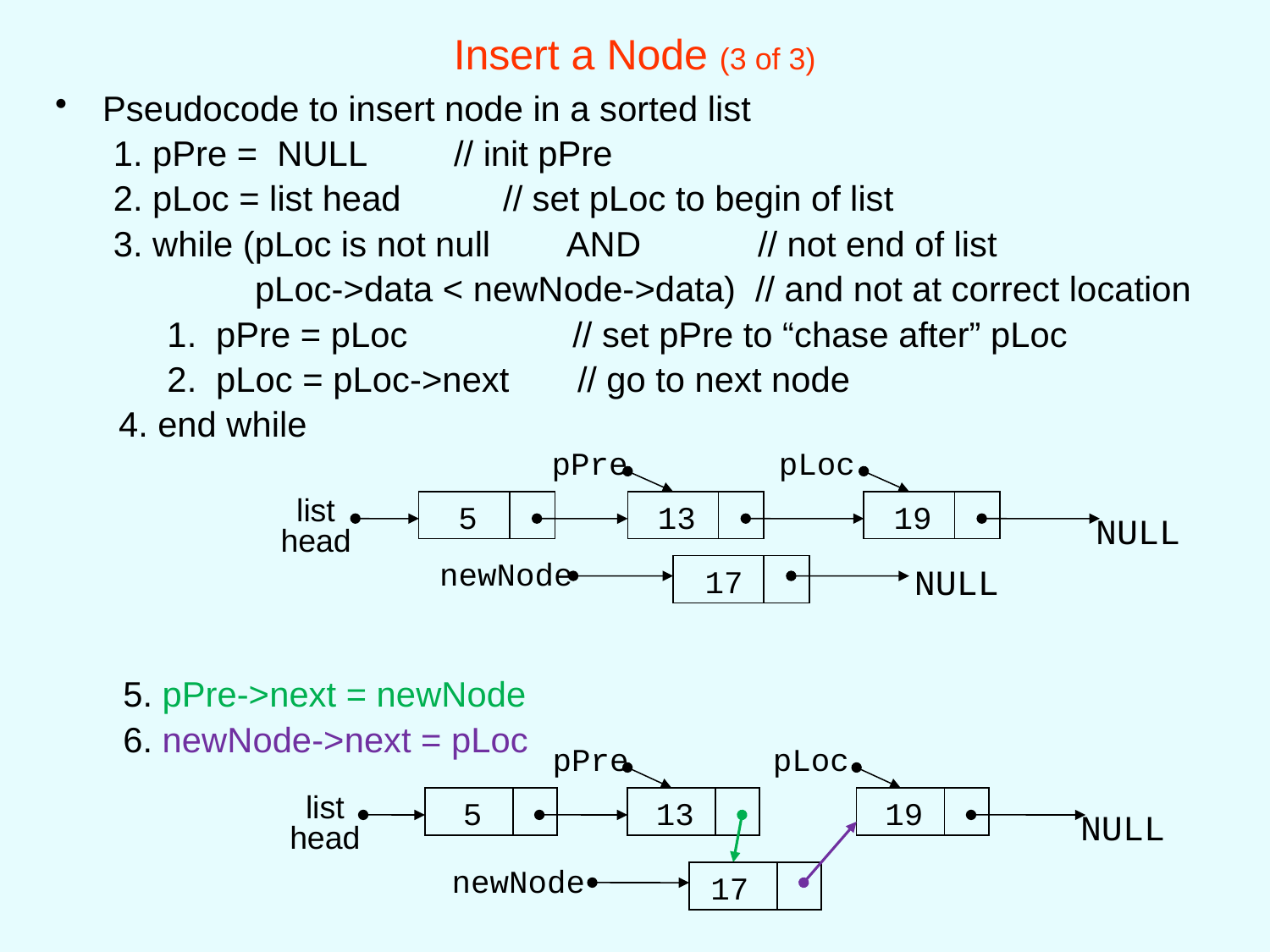

# Insert a Node (3 of 3)
Pseudocode to insert node in a sorted list
      1. pPre =  NULL         // init pPre
      2. pLoc = list head	  // set pLoc to begin of list
      3. while (pLoc is not null        AND            // not end of list
              pLoc->data < newNode->data)  // and not at correct location
     1.  pPre = pLoc		 // set pPre to “chase after” pLoc
     2.  pLoc = pLoc->next       // go to next node
4. end while

       5. pPre->next = newNode
       6. newNode->next = pLoc
pPre
pLoc

list
head

5

13

19

NULL

NULL
newNode

17

pPre
pLoc

list
head

5

13

19

NULL

newNode

17